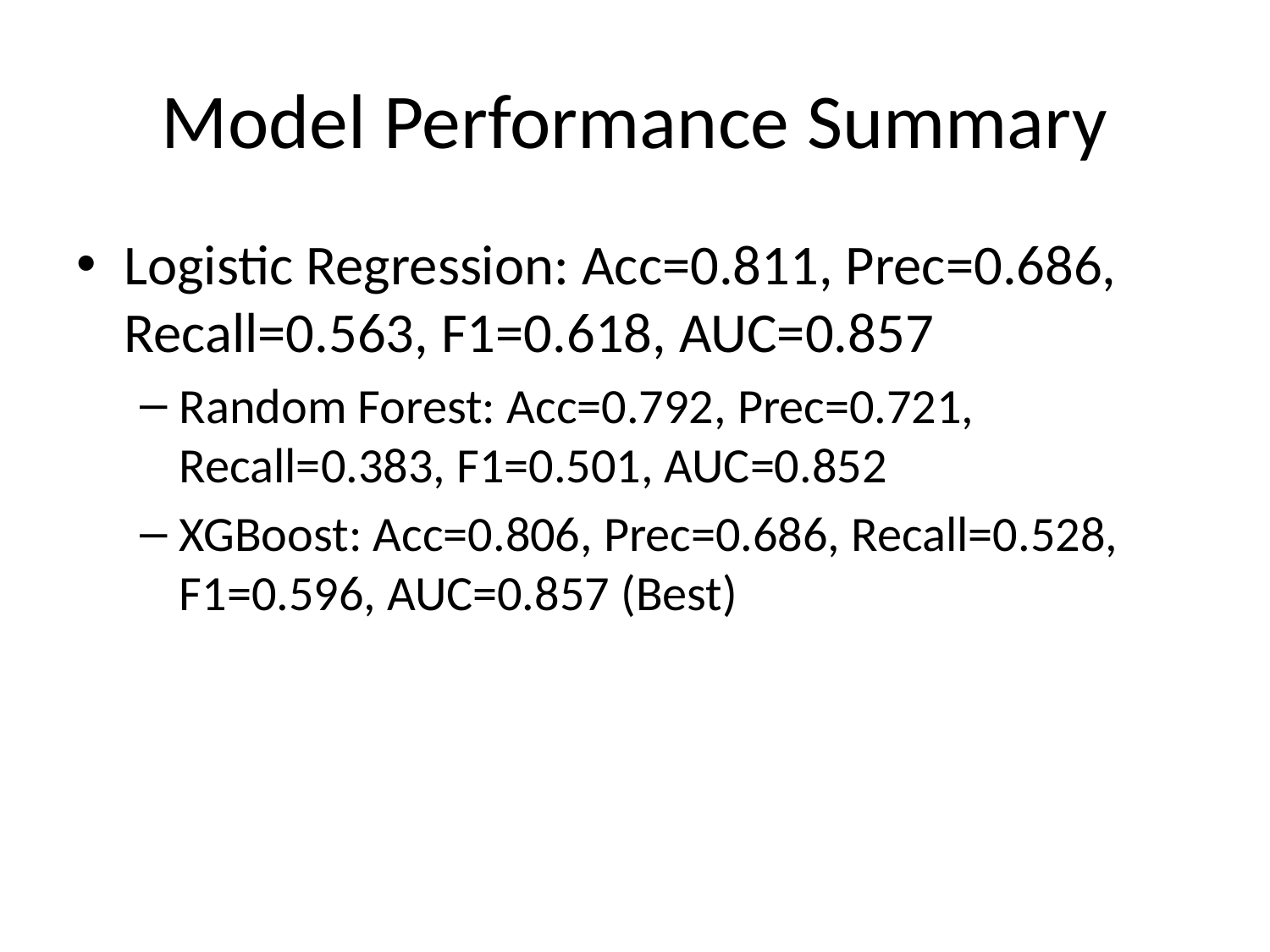

# Model Performance Summary
Logistic Regression: Acc=0.811, Prec=0.686, Recall=0.563, F1=0.618, AUC=0.857
Random Forest: Acc=0.792, Prec=0.721, Recall=0.383, F1=0.501, AUC=0.852
XGBoost: Acc=0.806, Prec=0.686, Recall=0.528, F1=0.596, AUC=0.857 (Best)